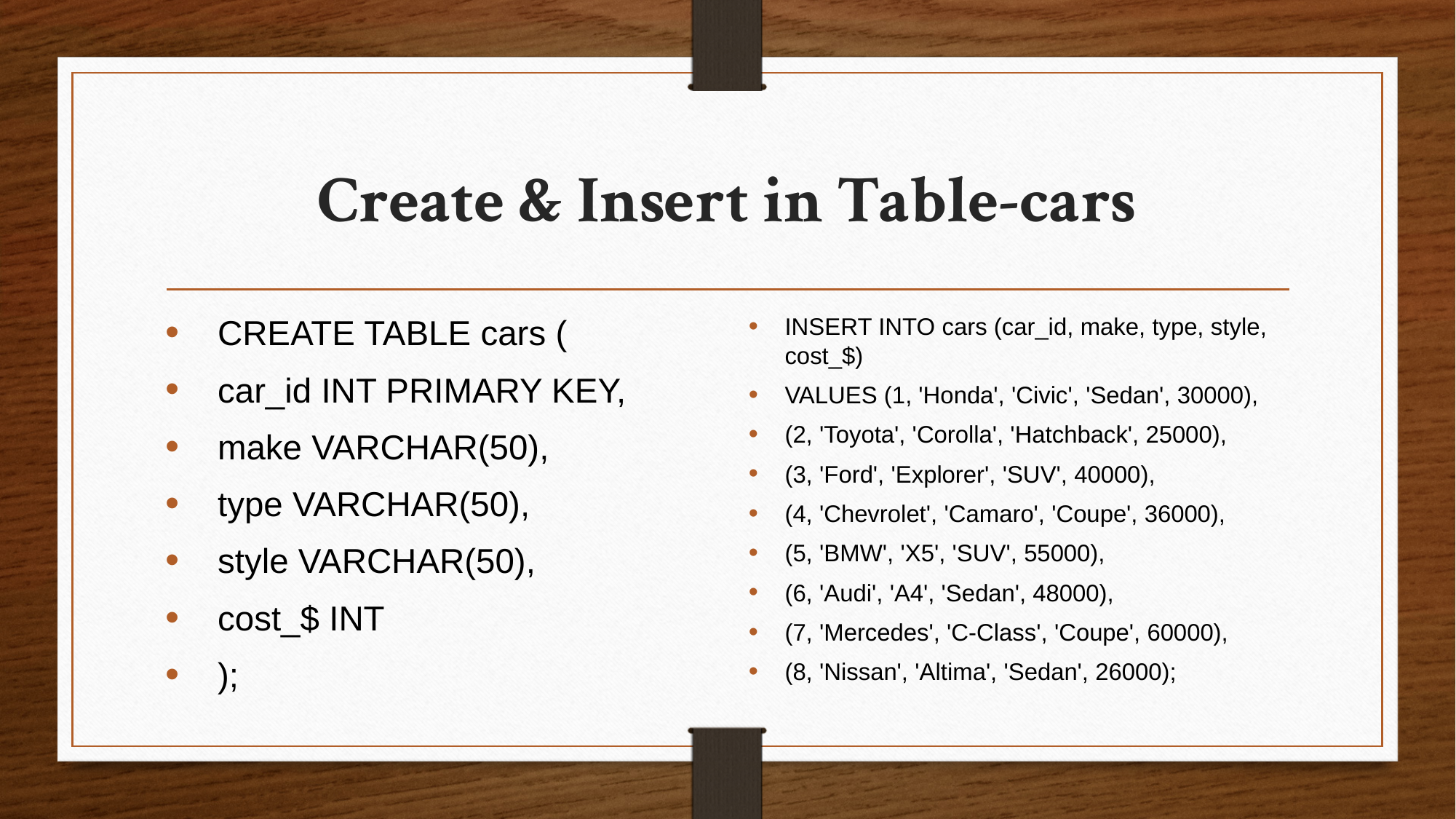

# Create & Insert in Table-cars
CREATE TABLE cars (
car_id INT PRIMARY KEY,
make VARCHAR(50),
type VARCHAR(50),
style VARCHAR(50),
cost_$ INT
);

INSERT INTO cars (car_id, make, type, style, cost_$)
VALUES (1, 'Honda', 'Civic', 'Sedan', 30000),
(2, 'Toyota', 'Corolla', 'Hatchback', 25000),
(3, 'Ford', 'Explorer', 'SUV', 40000),
(4, 'Chevrolet', 'Camaro', 'Coupe', 36000),
(5, 'BMW', 'X5', 'SUV', 55000),
(6, 'Audi', 'A4', 'Sedan', 48000),
(7, 'Mercedes', 'C-Class', 'Coupe', 60000),
(8, 'Nissan', 'Altima', 'Sedan', 26000);